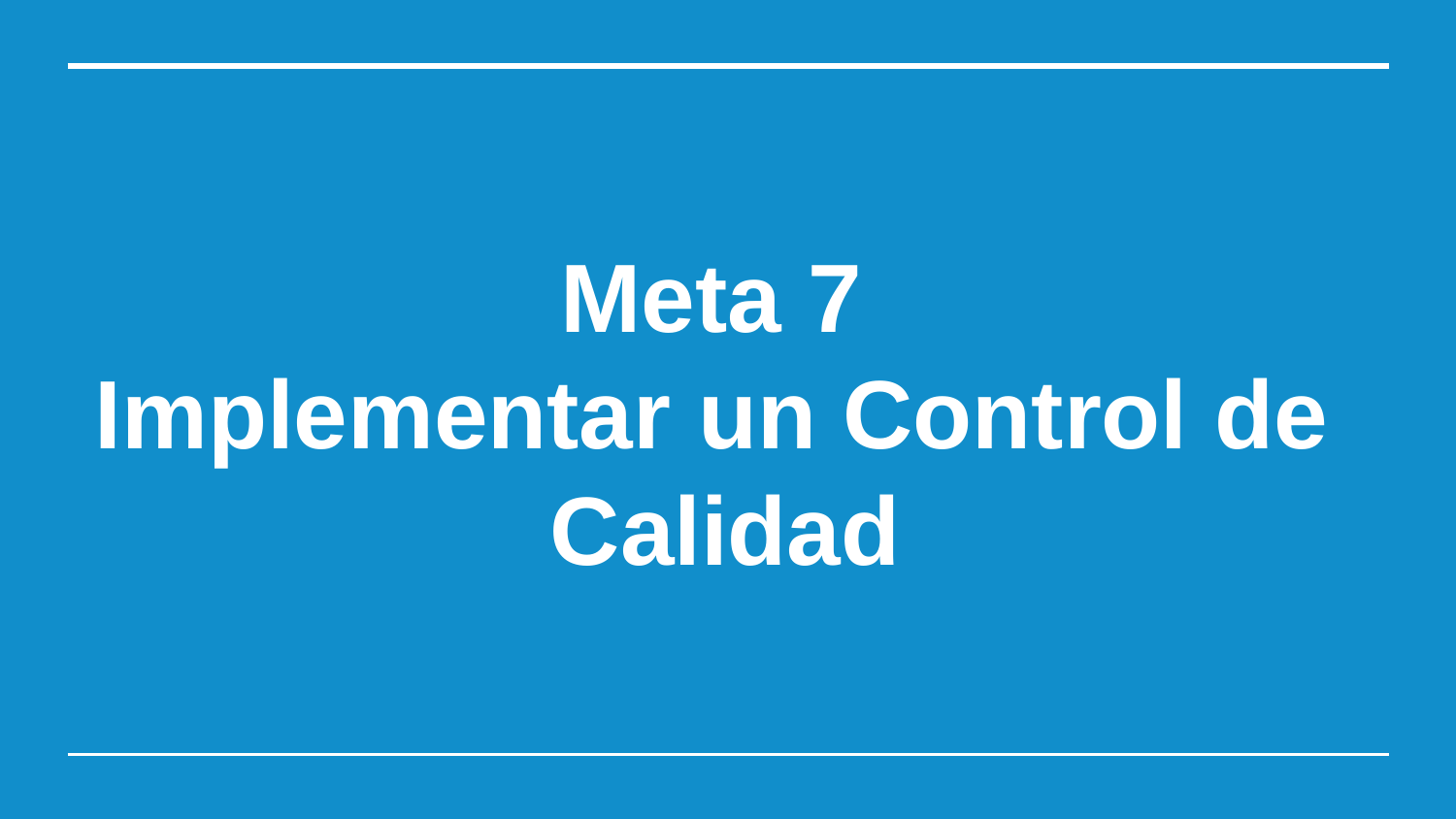

# Meta 7
Implementar un Control de  Calidad